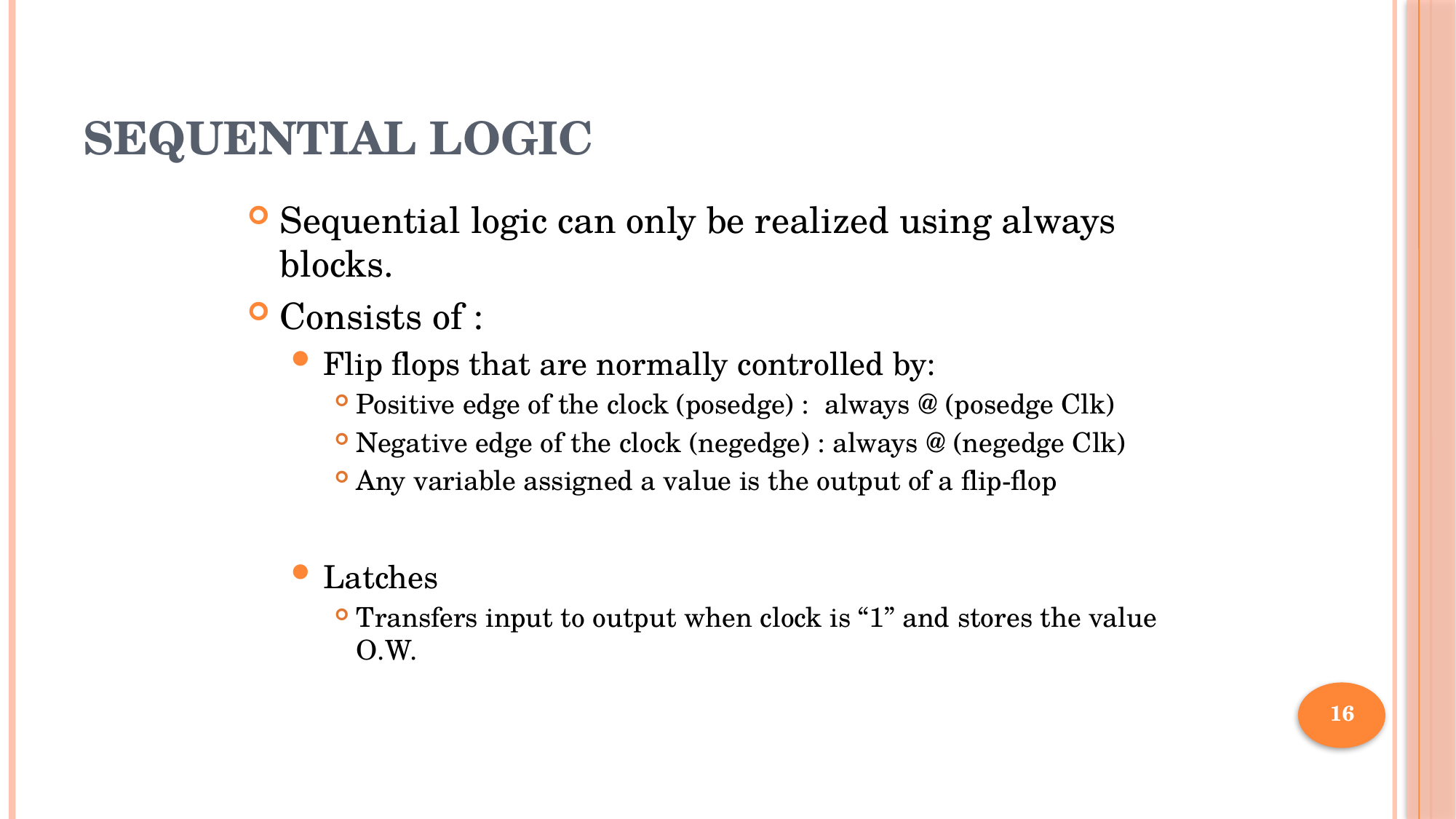

# Sequential Logic
Sequential logic can only be realized using always blocks.
Consists of :
Flip flops that are normally controlled by:
Positive edge of the clock (posedge) :  always @ (posedge Clk)
Negative edge of the clock (negedge) : always @ (negedge Clk)
Any variable assigned a value is the output of a flip‐flop

Latches
Transfers input to output when clock is “1” and stores the value O.W.

16